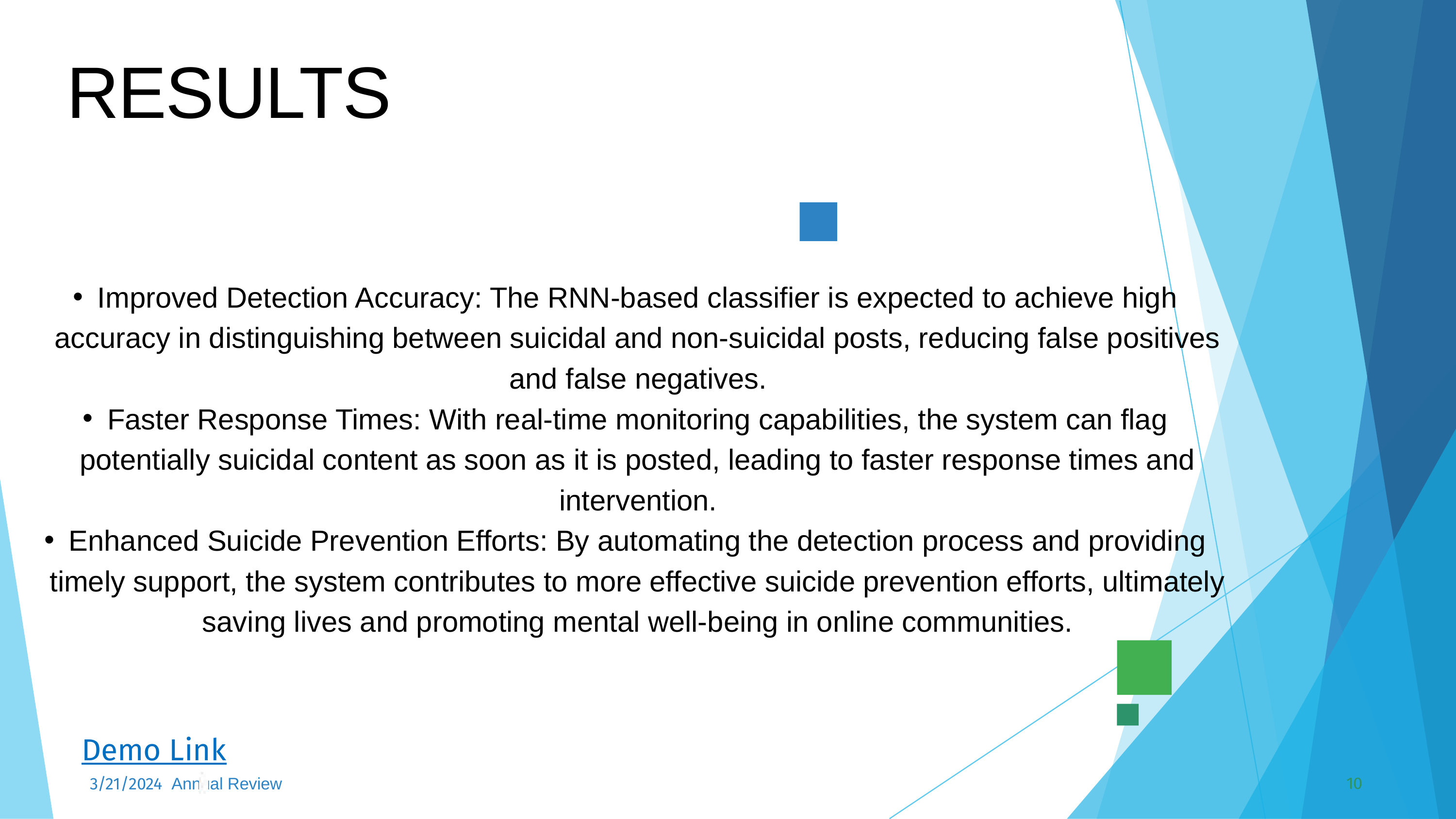

RESULTS

Improved Detection Accuracy: The RNN-based classifier is expected to achieve high accuracy in distinguishing between suicidal and non-suicidal posts, reducing false positives and false negatives.
Faster Response Times: With real-time monitoring capabilities, the system can flag potentially suicidal content as soon as it is posted, leading to faster response times and intervention.
Enhanced Suicide Prevention Efforts: By automating the detection process and providing timely support, the system contributes to more effective suicide prevention efforts, ultimately saving lives and promoting mental well-being in online communities.

Demo Link

10
3/21/2024  Annual Review